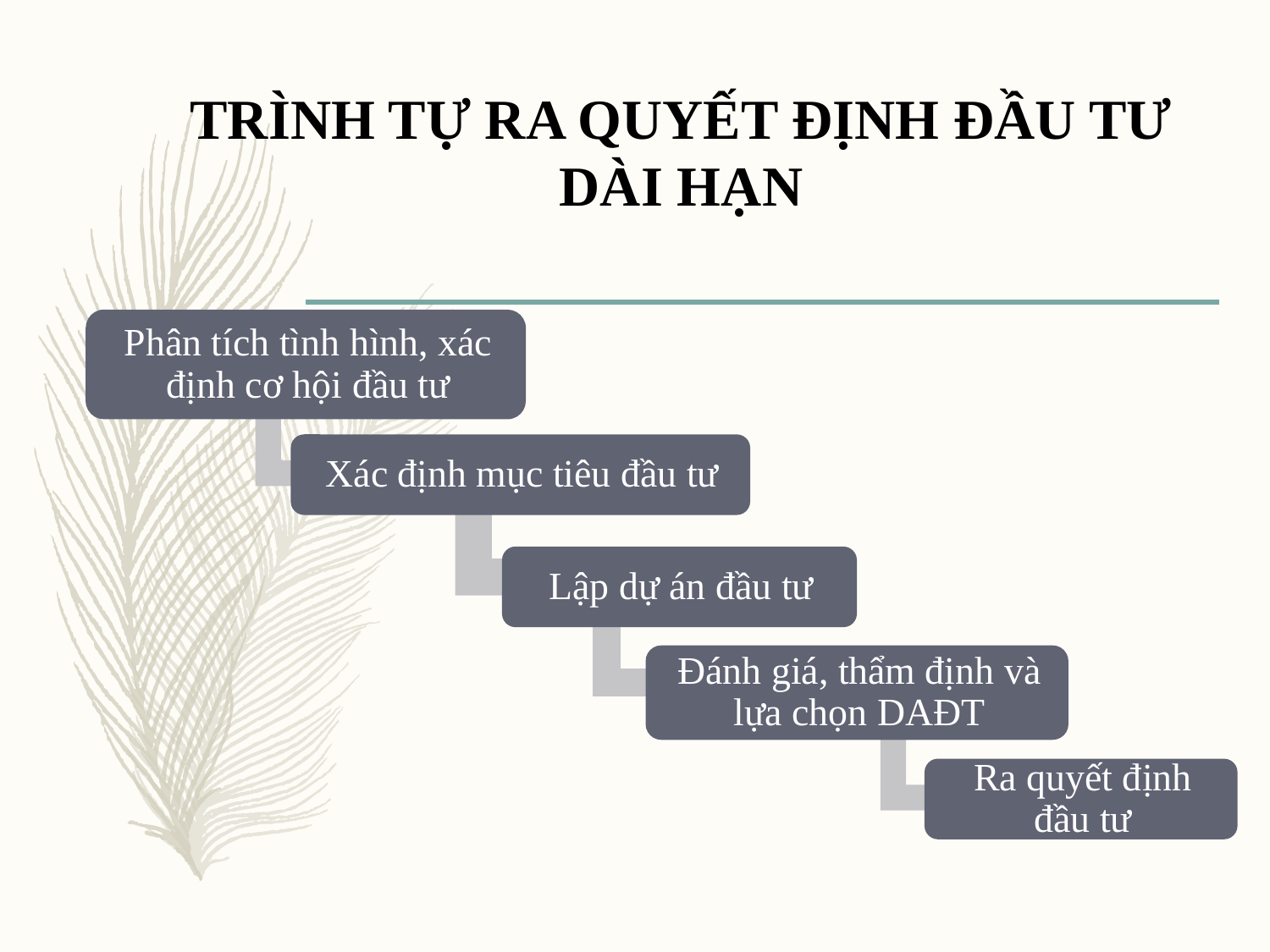

# TRÌNH TỰ RA QUYẾT ĐỊNH ĐẦU TƯ DÀI HẠN
Phân tích tình hình, xác định cơ hội đầu tư
Xác định mục tiêu đầu tư
Lập dự án đầu tư
Đánh giá, thẩm định và lựa chọn DAĐT

Ra quyết định đầu tư